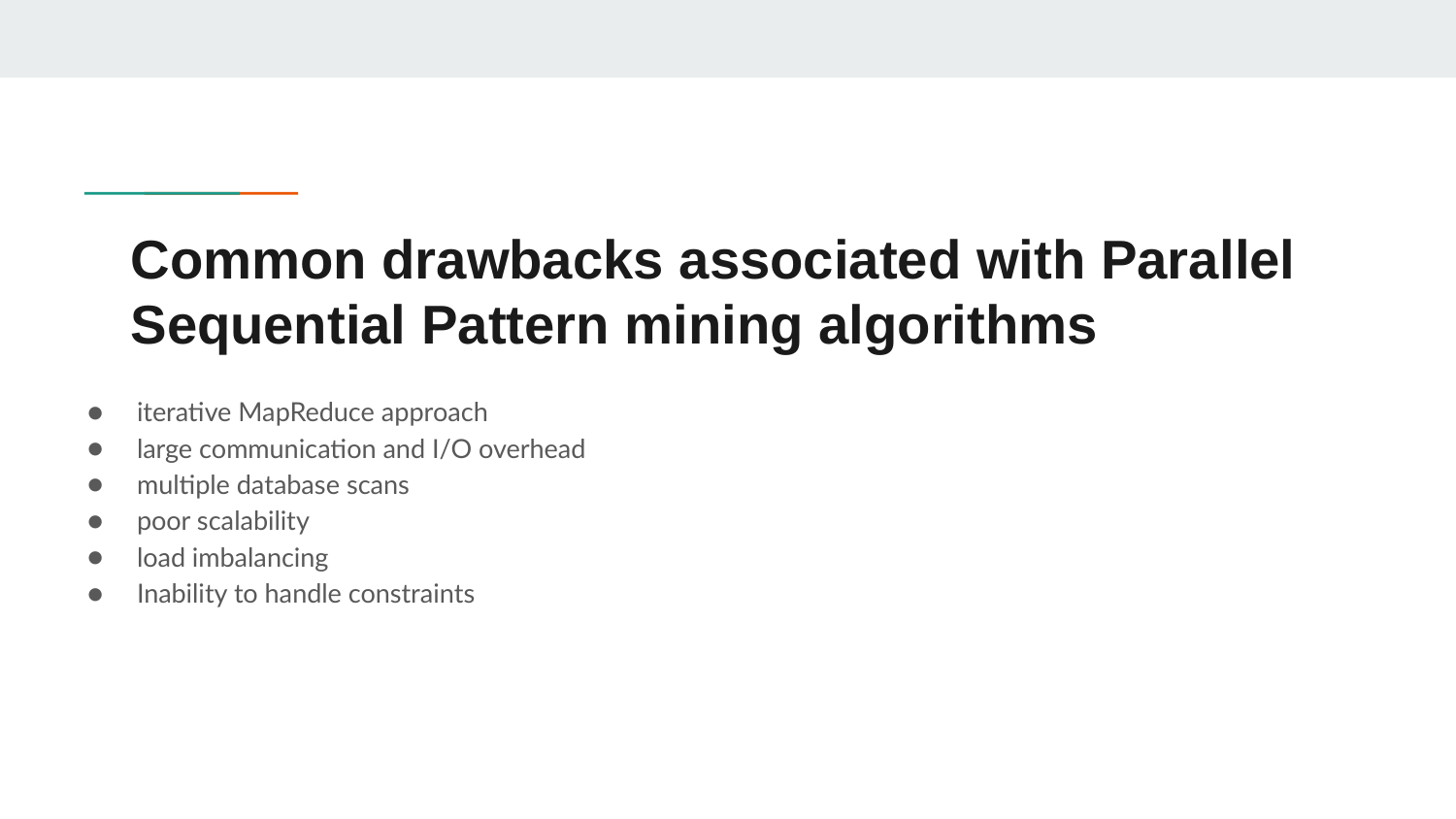

# Common drawbacks associated with Parallel Sequential Pattern mining algorithms
iterative MapReduce approach
large communication and I/O overhead
multiple database scans
poor scalability
load imbalancing
Inability to handle constraints